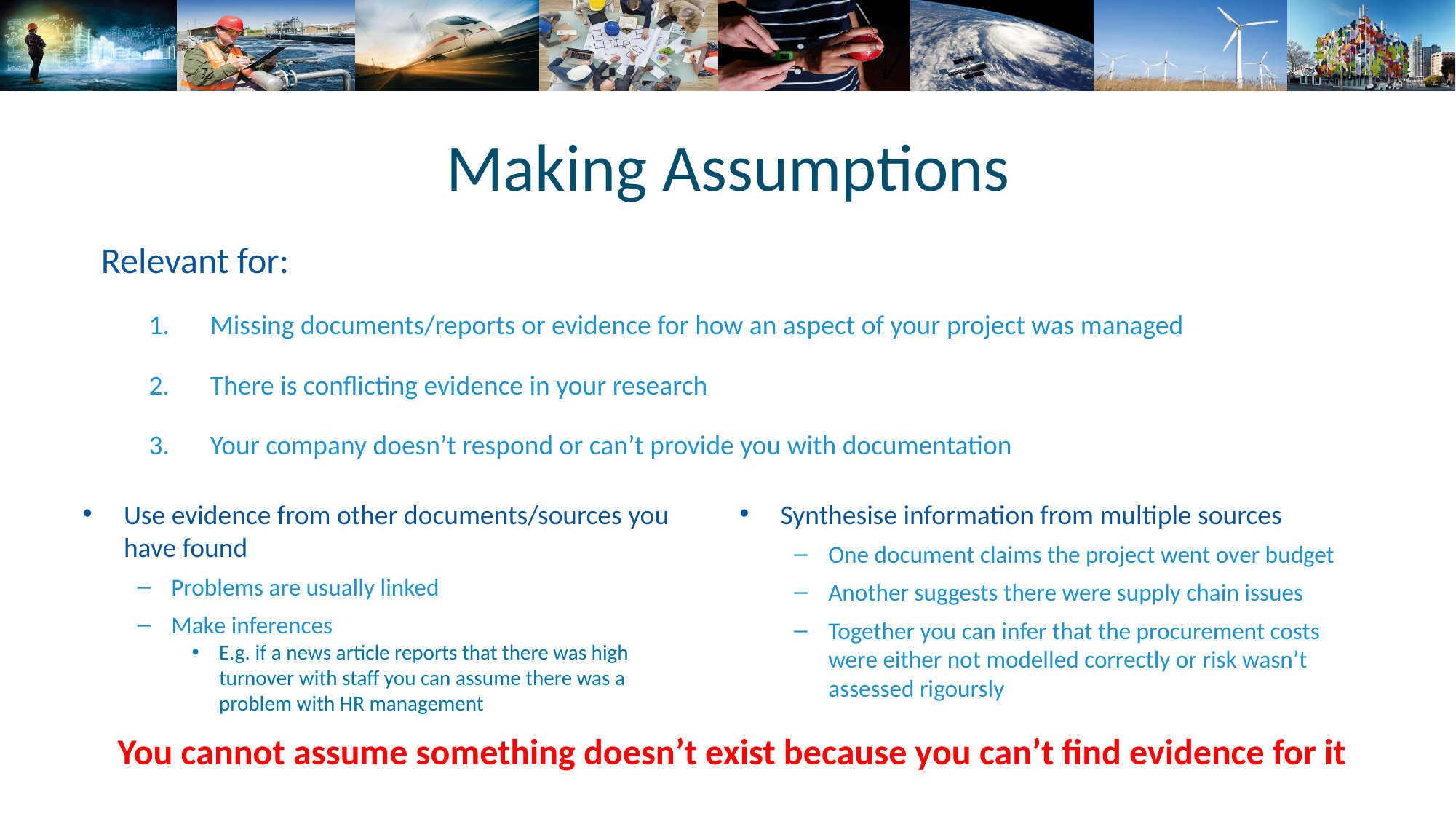

# Making Assumptions
Relevant for:
Missing documents/reports or evidence for how an aspect of your project was managed
There is conflicting evidence in your research
Your company doesn’t respond or can’t provide you with documentation

Synthesise information from multiple sources
One document claims the project went over budget
Another suggests there were supply chain issues
Together you can infer that the procurement costs were either not modelled correctly or risk wasn’t assessed rigoursly

Use evidence from other documents/sources you have found
Problems are usually linked
Make inferences
E.g. if a news article reports that there was high turnover with staff you can assume there was a problem with HR management

You cannot assume something doesn’t exist because you can’t find evidence for it